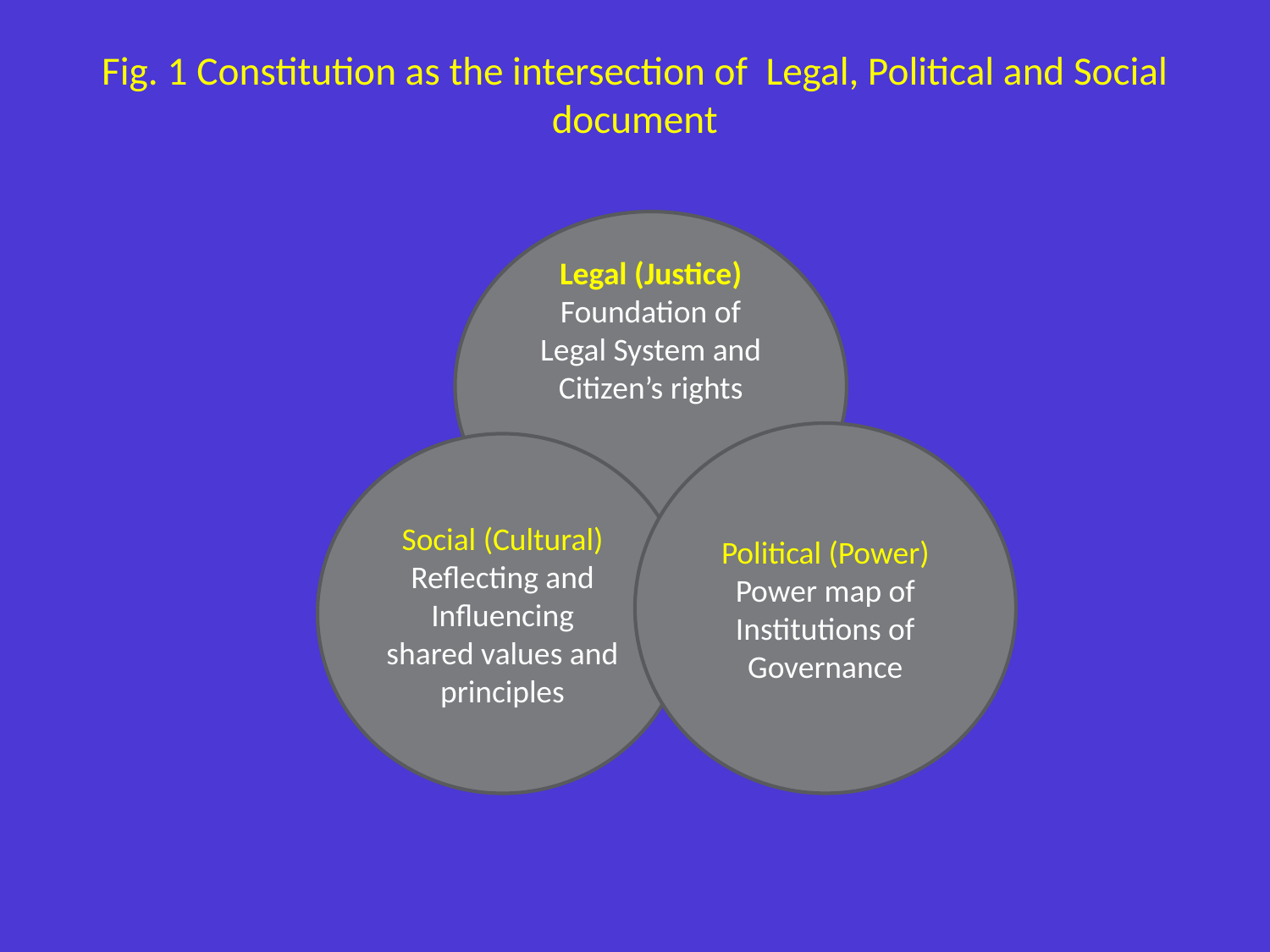

# Fig. 1 Constitution as the intersection of  Legal, Political and Social document

Legal (Justice)
Foundation of Legal System and Citizen’s rights

Political (Power)
Power map of Institutions of Governance
Social (Cultural)
Reflecting and Influencing shared values and principles